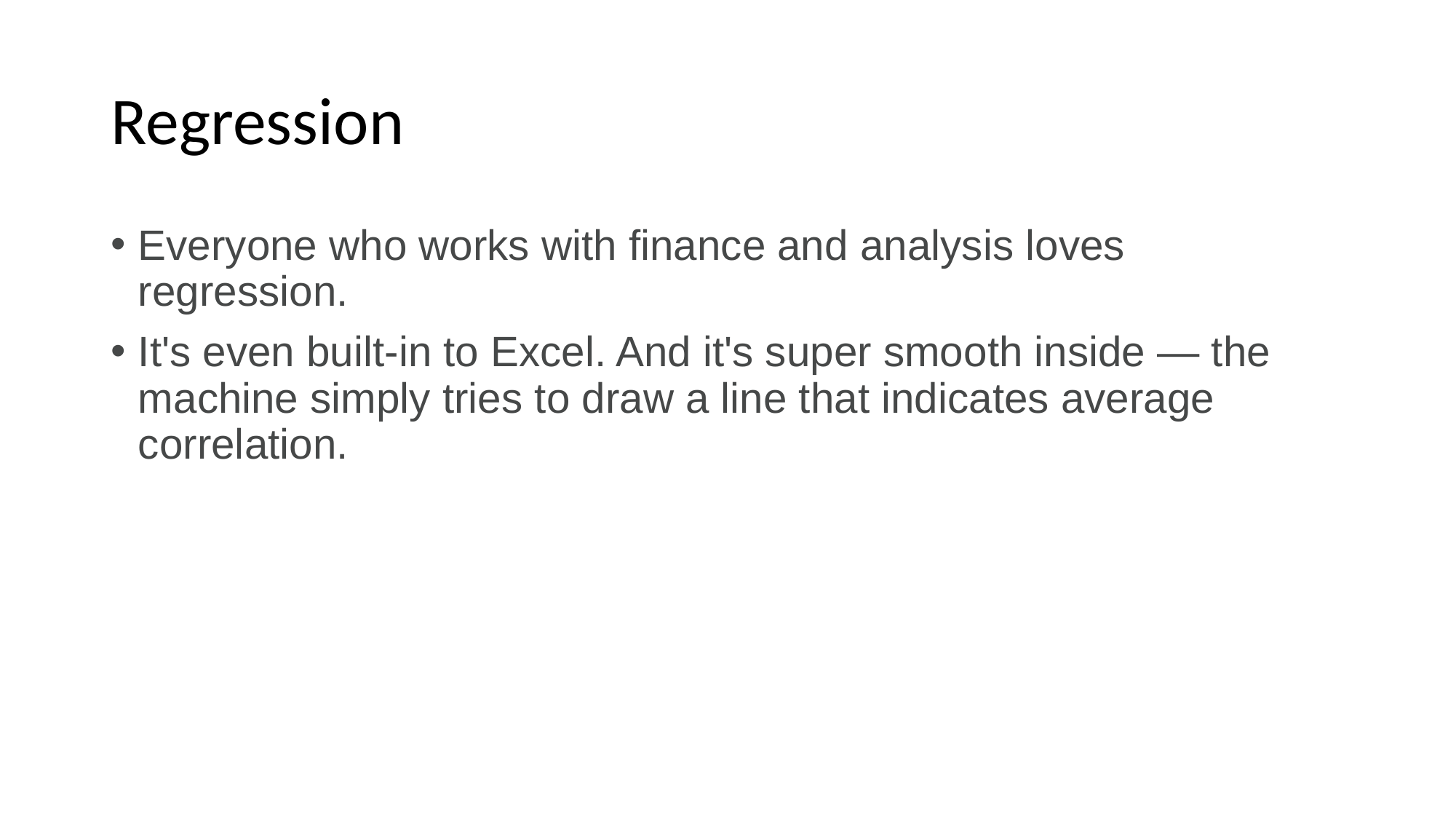

# Regression
Everyone who works with finance and analysis loves regression.
It's even built-in to Excel. And it's super smooth inside — the machine simply tries to draw a line that indicates average correlation.